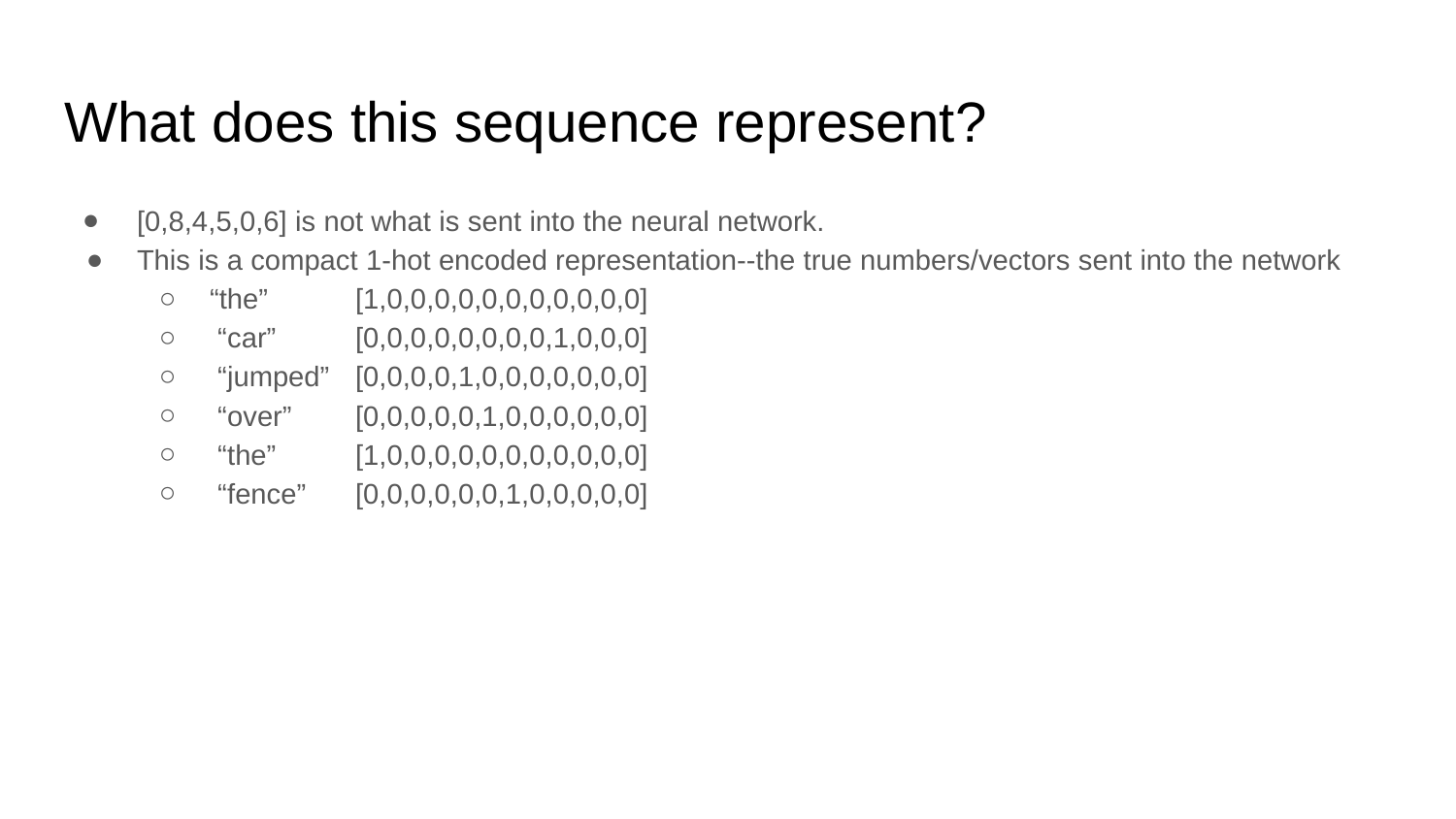

# What does this sequence represent?
[0,8,4,5,0,6] is not what is sent into the neural network.
This is a compact 1-hot encoded representation--the true numbers/vectors sent into the network
“the”  	[1,0,0,0,0,0,0,0,0,0,0,0]
 “car” 	[0,0,0,0,0,0,0,0,1,0,0,0]
 “jumped” 	[0,0,0,0,1,0,0,0,0,0,0,0]
 “over” 	[0,0,0,0,0,1,0,0,0,0,0,0]
 “the” 	[1,0,0,0,0,0,0,0,0,0,0,0]
 “fence” 	[0,0,0,0,0,0,1,0,0,0,0,0]